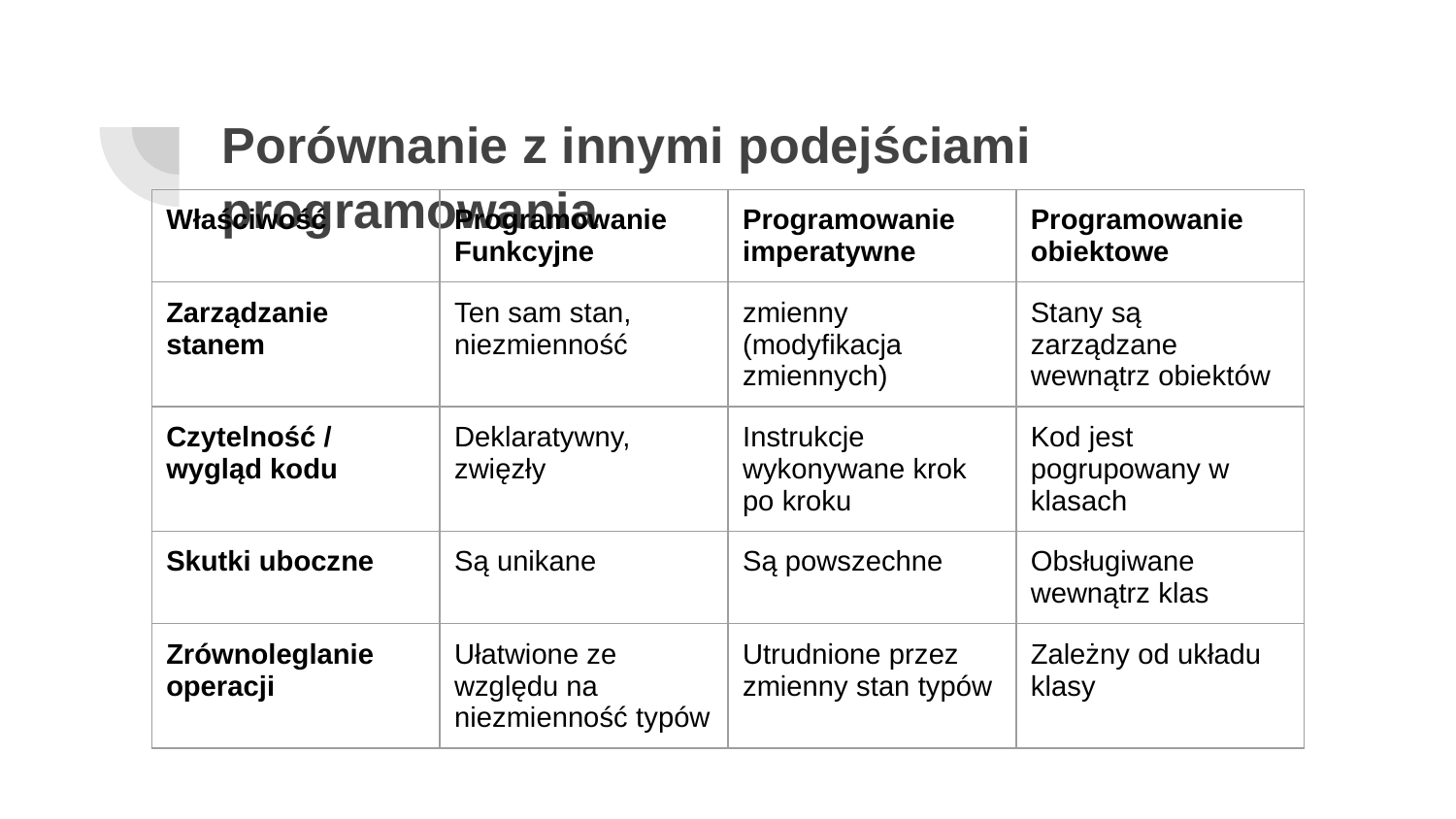

# Porównanie z innymi podejściami programowania
| Właściwość | Programowanie Funkcyjne | Programowanie imperatywne | Programowanie obiektowe |
| --- | --- | --- | --- |
| Zarządzanie stanem | Ten sam stan, niezmienność | zmienny (modyfikacja zmiennych) | Stany są zarządzane wewnątrz obiektów |
| Czytelność / wygląd kodu | Deklaratywny, zwięzły | Instrukcje wykonywane krok po kroku | Kod jest pogrupowany w klasach |
| Skutki uboczne | Są unikane | Są powszechne | Obsługiwane wewnątrz klas |
| Zrównoleglanie operacji | Ułatwione ze względu na niezmienność typów | Utrudnione przez zmienny stan typów | Zależny od układu klasy |